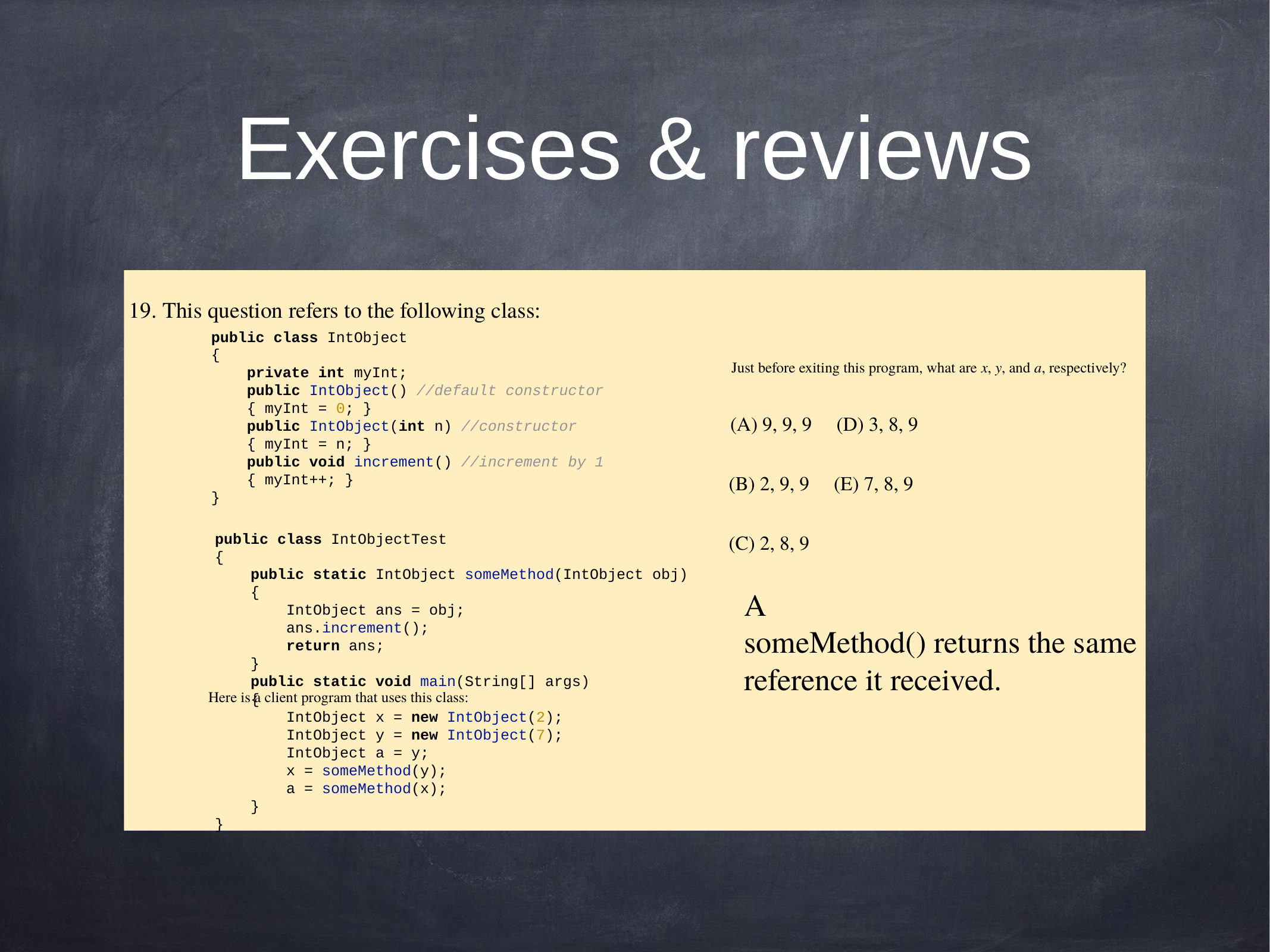

# Exercises & reviews
19. This question refers to the following class:
                                                                                                                                                                  Just before exiting this program, what are x, y, and a, respectively?
                                                                                                                                            (A) 9, 9, 9     (D) 3, 8, 9
                                                                                                          (B) 2, 9, 9     (E) 7, 8, 9
                                                                                                          (C) 2, 8, 9

Here is a client program that uses this class:

public class IntObject
{
    private int myInt;
    public IntObject() //default constructor
    { myInt = 0; }
    public IntObject(int n) //constructor
    { myInt = n; }
    public void increment() //increment by 1
    { myInt++; }
}
public class IntObjectTest
{
    public static IntObject someMethod(IntObject obj)
    {
        IntObject ans = obj;
        ans.increment();
        return ans;
    }
    public static void main(String[] args)
    {
        IntObject x = new IntObject(2);
        IntObject y = new IntObject(7);
        IntObject a = y;
        x = someMethod(y);
        a = someMethod(x);
    }
}
A
someMethod() returns the same
reference it received.